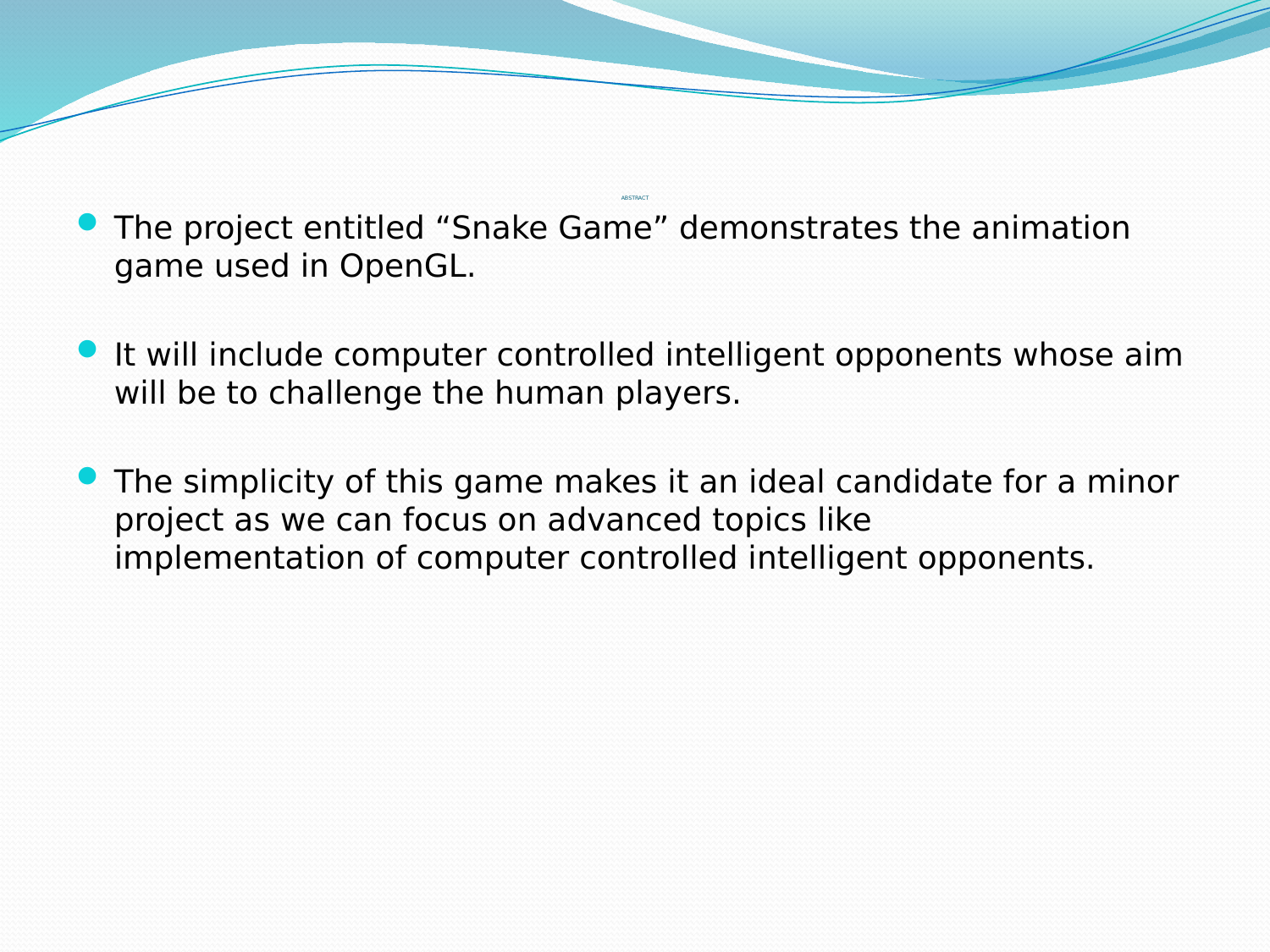

# ABSTRACT
The project entitled “Snake Game” demonstrates the animation game used in OpenGL.

It will include computer controlled intelligent opponents whose aim will be to challenge the human players.

The simplicity of this game makes it an ideal candidate for a minor project as we can focus on advanced topics like implementation of computer controlled intelligent opponents.